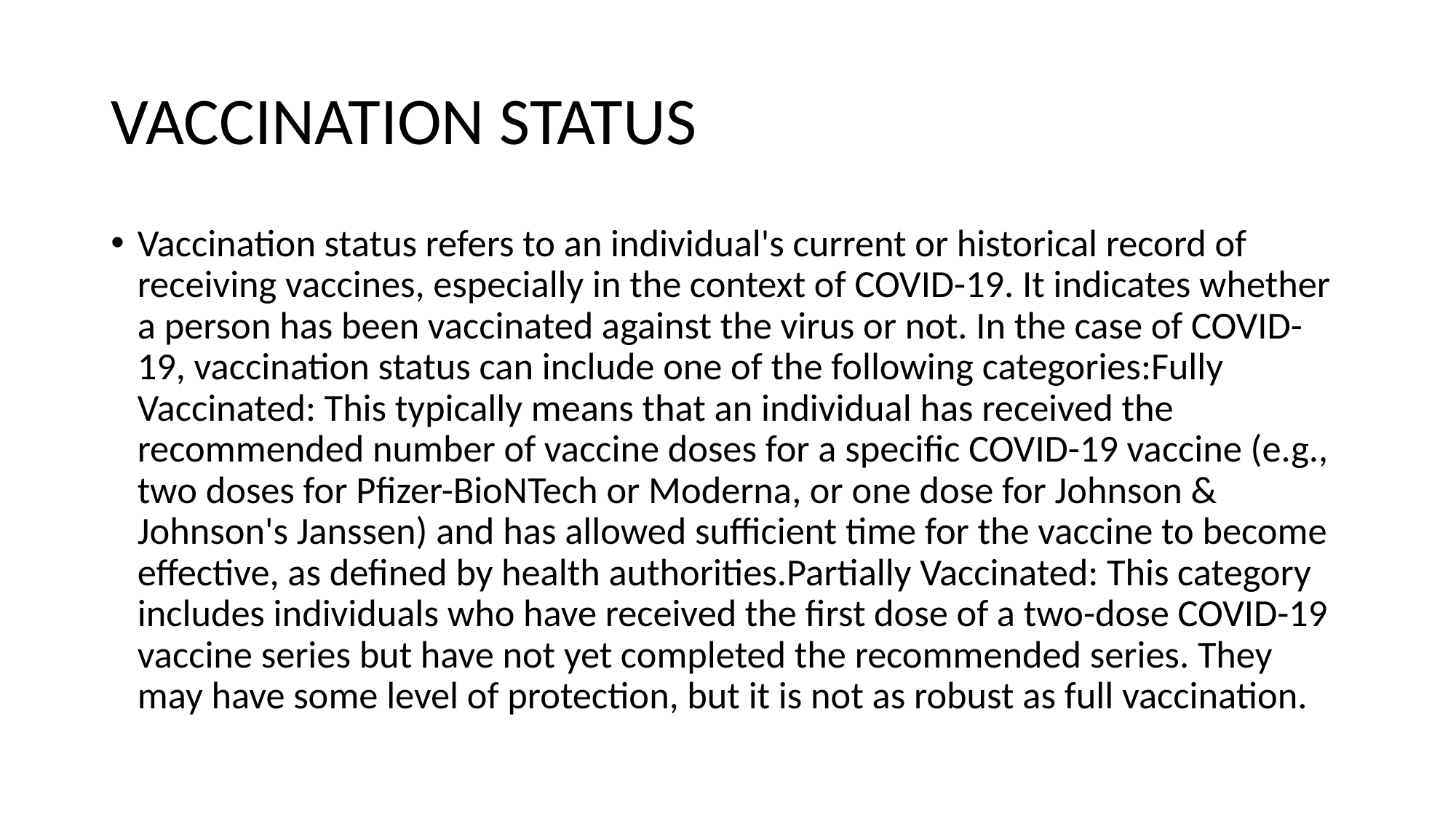

# VACCINATION STATUS
Vaccination status refers to an individual's current or historical record of receiving vaccines, especially in the context of COVID-19. It indicates whether a person has been vaccinated against the virus or not. In the case of COVID-19, vaccination status can include one of the following categories:Fully Vaccinated: This typically means that an individual has received the recommended number of vaccine doses for a specific COVID-19 vaccine (e.g., two doses for Pfizer-BioNTech or Moderna, or one dose for Johnson & Johnson's Janssen) and has allowed sufficient time for the vaccine to become effective, as defined by health authorities.Partially Vaccinated: This category includes individuals who have received the first dose of a two-dose COVID-19 vaccine series but have not yet completed the recommended series. They may have some level of protection, but it is not as robust as full vaccination.